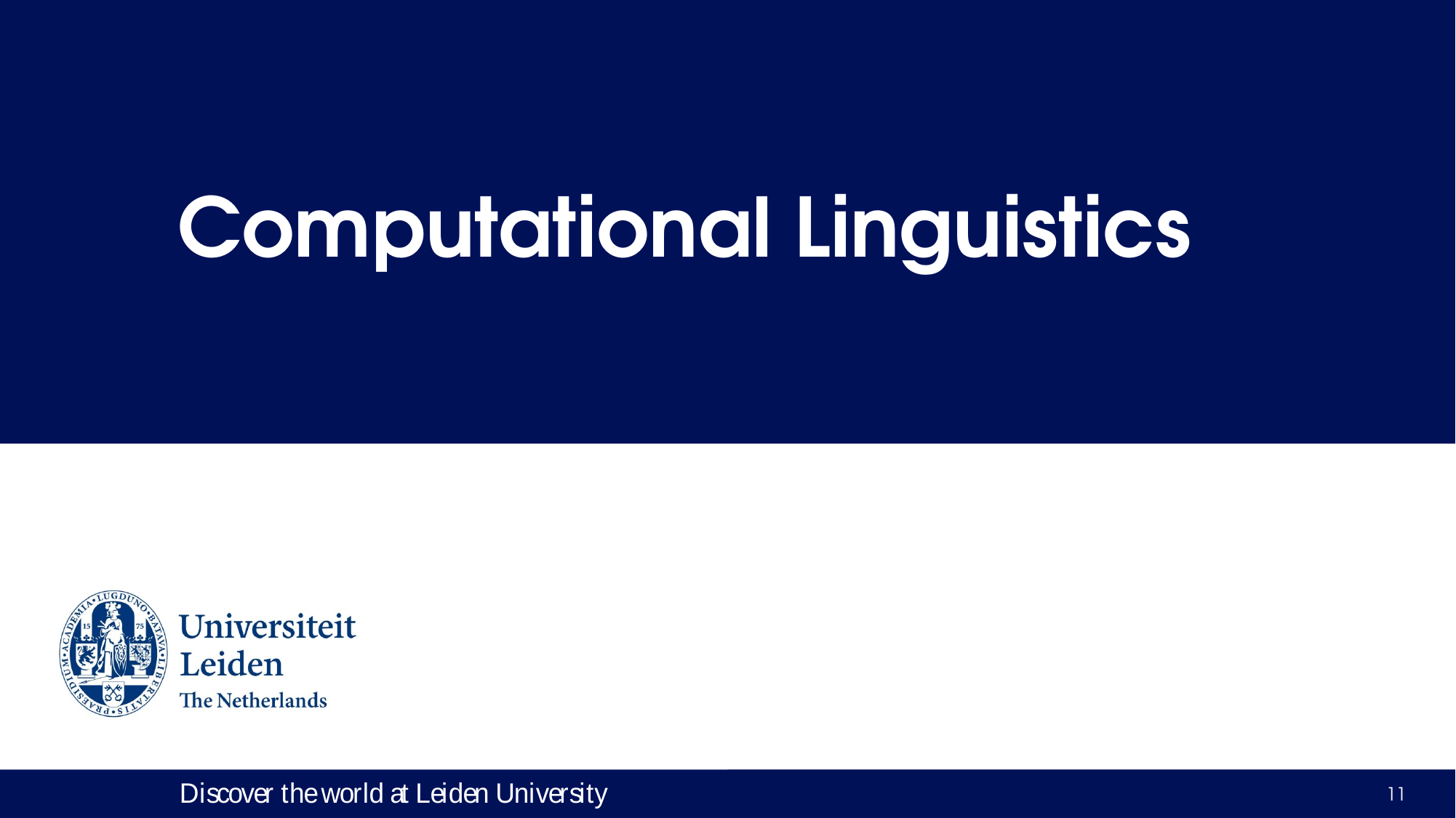

:

# Computational Linguistics
Lecture 5. Sequence-to-sequence transformation
11